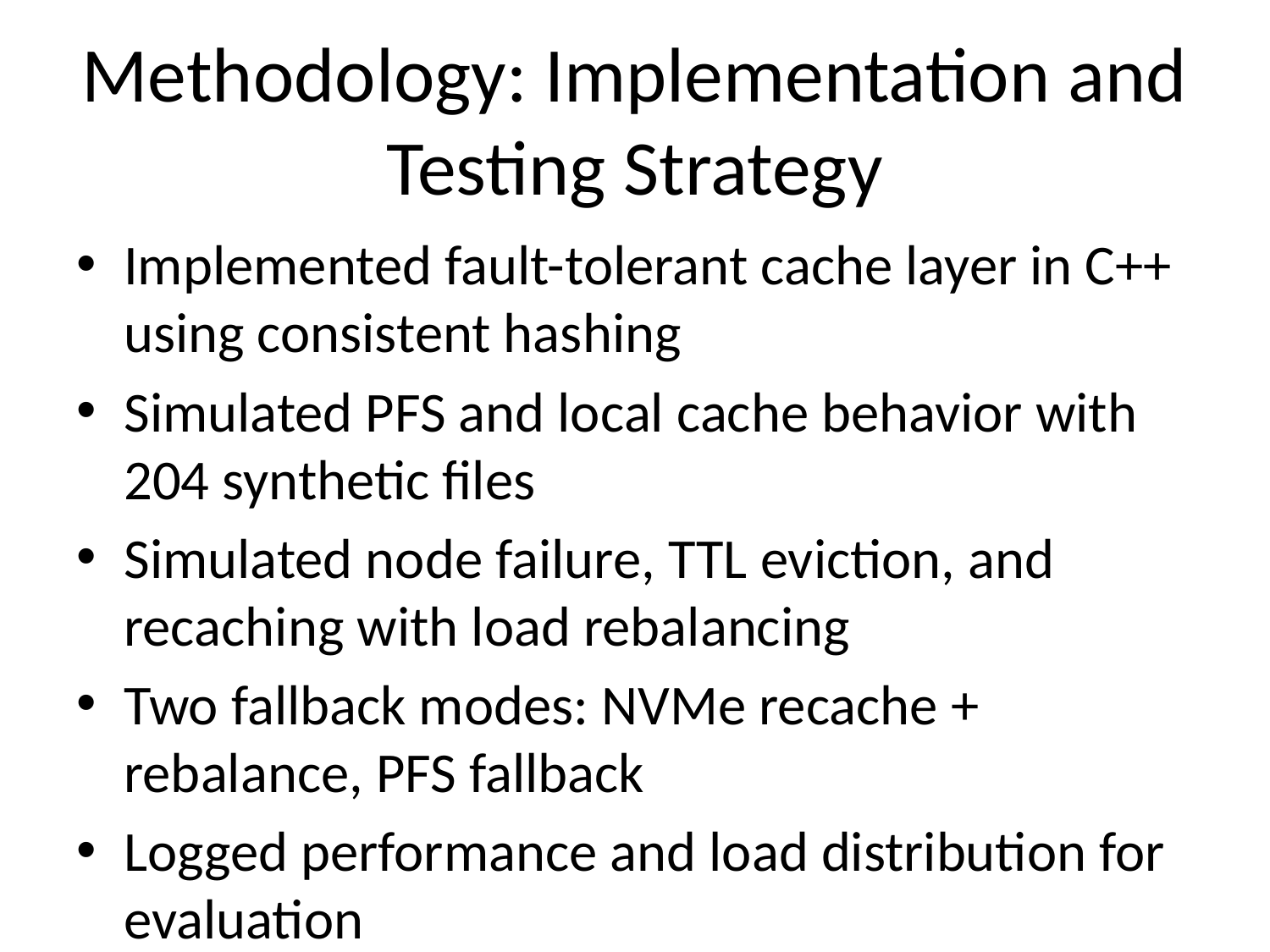

# Methodology: Implementation and Testing Strategy
Implemented fault-tolerant cache layer in C++ using consistent hashing
Simulated PFS and local cache behavior with 204 synthetic files
Simulated node failure, TTL eviction, and recaching with load rebalancing
Two fallback modes: NVMe recache + rebalance, PFS fallback
Logged performance and load distribution for evaluation